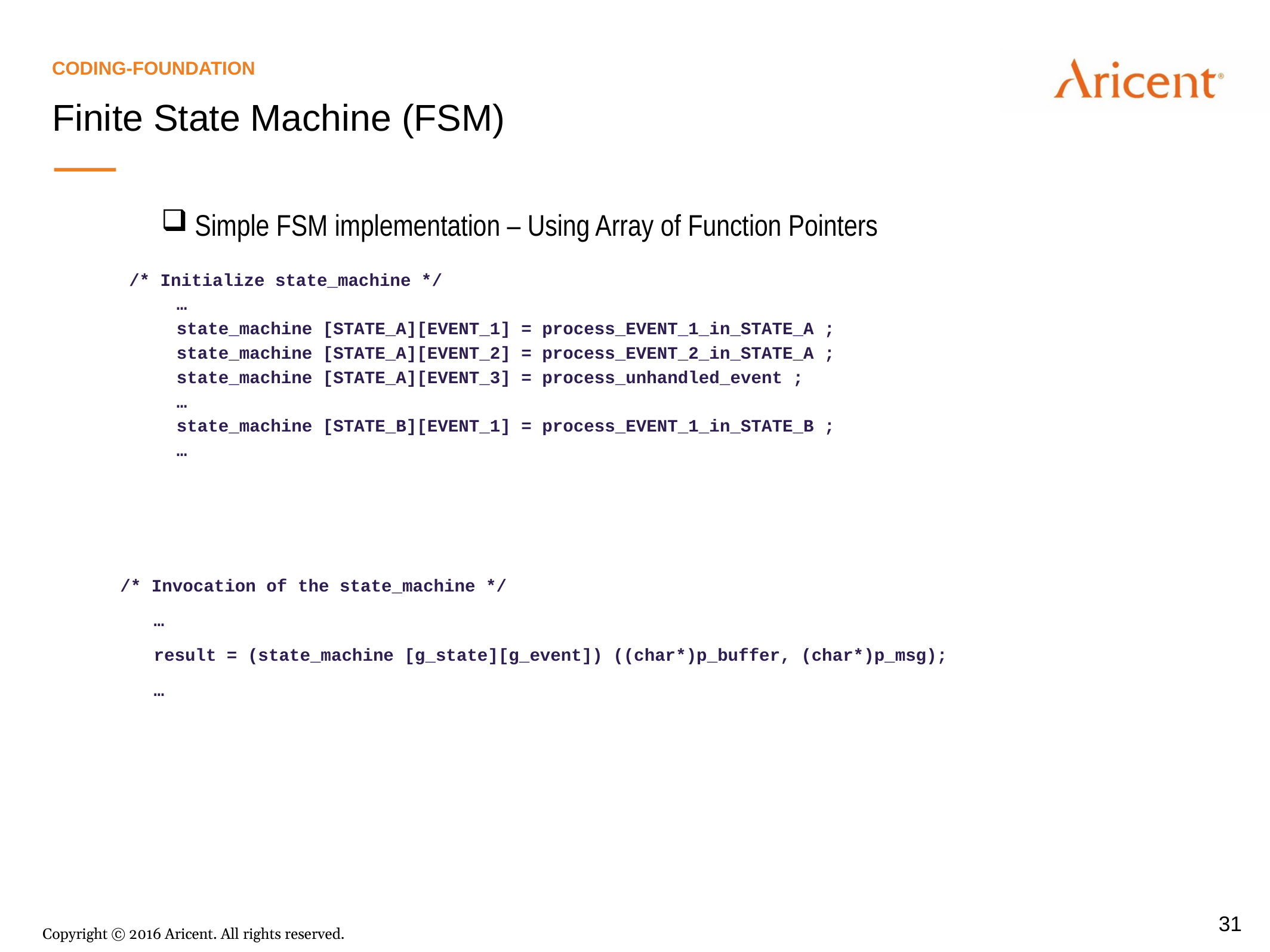

Coding-foundation
Finite State Machine (FSM)
Simple FSM implementation – Using Array of Function Pointers
/* Initialize state_machine */
	…
	state_machine [STATE_A][EVENT_1] = process_EVENT_1_in_STATE_A ;
	state_machine [STATE_A][EVENT_2] = process_EVENT_2_in_STATE_A ;
	state_machine [STATE_A][EVENT_3] = process_unhandled_event ;
	…
	state_machine [STATE_B][EVENT_1] = process_EVENT_1_in_STATE_B ;
	…

/* Invocation of the state_machine */
	…
	result = (state_machine [g_state][g_event]) ((char*)p_buffer, (char*)p_msg);
	…